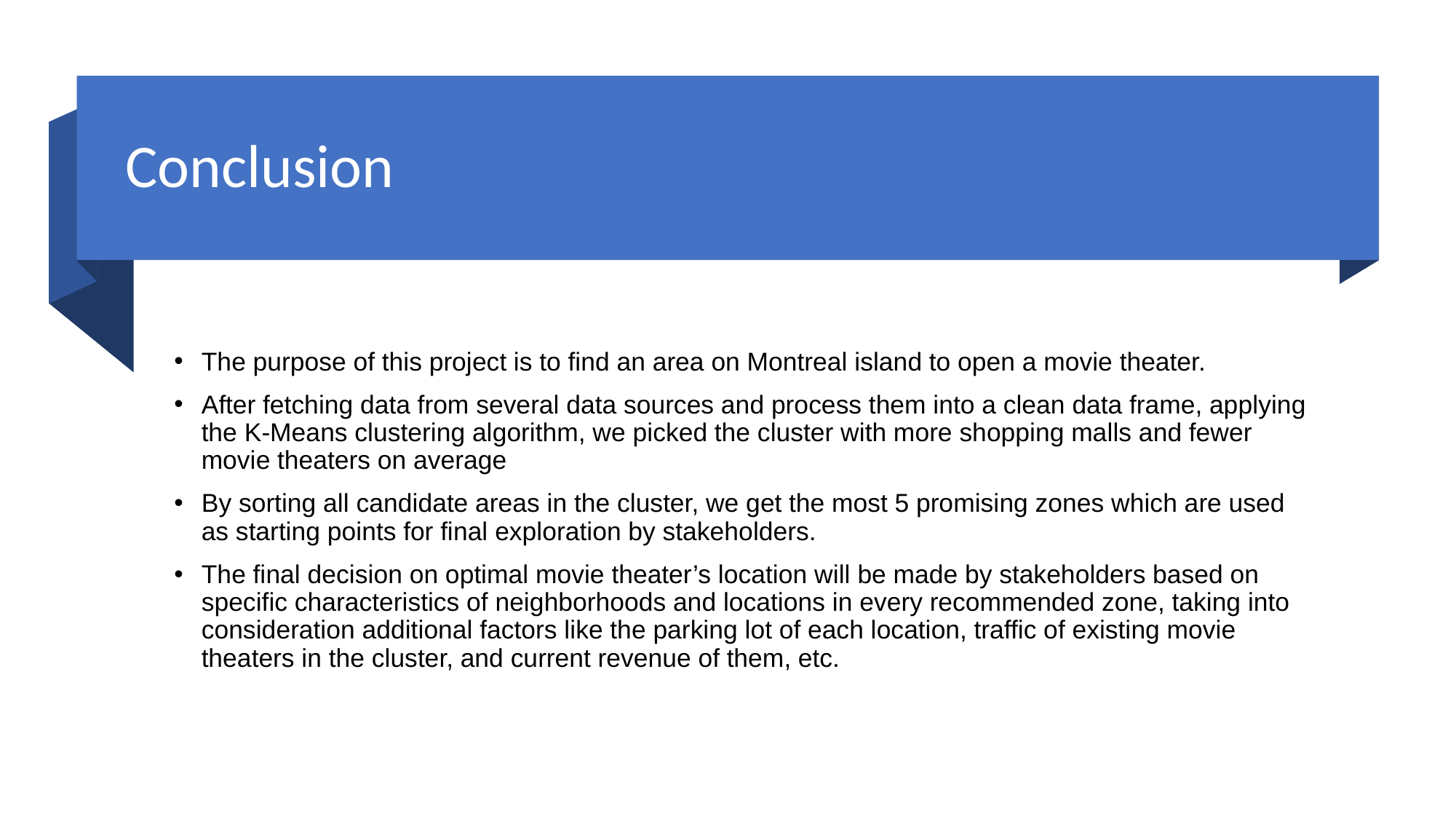

# Conclusion

The purpose of this project is to find an area on Montreal island to open a movie theater.
After fetching data from several data sources and process them into a clean data frame, applying the K-Means clustering algorithm, we picked the cluster with more shopping malls and fewer movie theaters on average
By sorting all candidate areas in the cluster, we get the most 5 promising zones which are used as starting points for final exploration by stakeholders.
The final decision on optimal movie theater’s location will be made by stakeholders based on specific characteristics of neighborhoods and locations in every recommended zone, taking into consideration additional factors like the parking lot of each location, traffic of existing movie theaters in the cluster, and current revenue of them, etc.